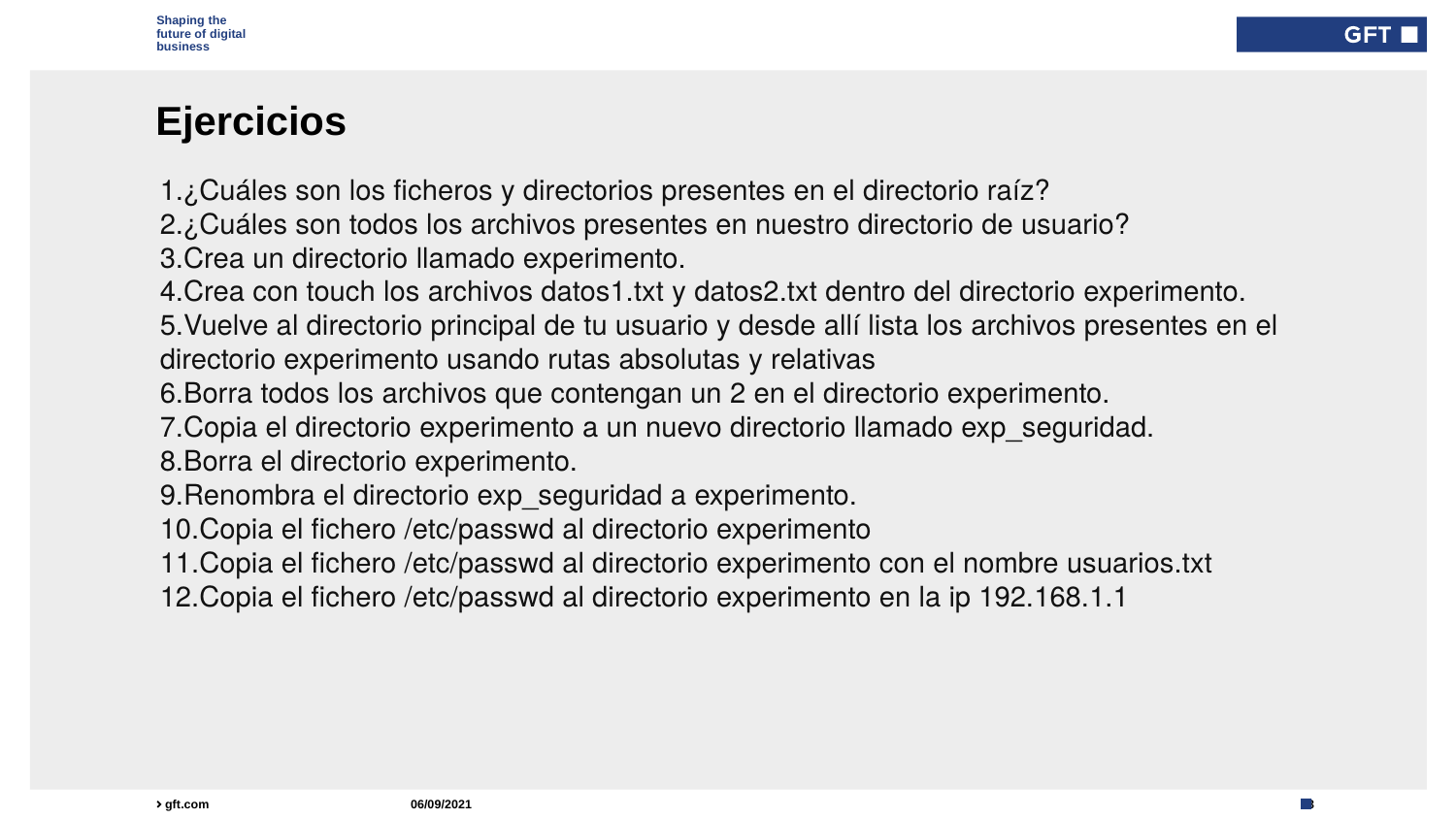

Type here if  add info needed  for every slide

# Ejercicios
¿Cuáles son los ficheros y directorios presentes en el directorio raíz?
¿Cuáles son todos los archivos presentes en nuestro directorio de usuario?
Crea un directorio llamado experimento.
Crea con touch los archivos datos1.txt y datos2.txt dentro del directorio experimento.
Vuelve al directorio principal de tu usuario y desde allí lista los archivos presentes en el directorio experimento usando rutas absolutas y relativas
Borra todos los archivos que contengan un 2 en el directorio experimento.
Copia el directorio experimento a un nuevo directorio llamado exp_seguridad.
Borra el directorio experimento.
Renombra el directorio exp_seguridad a experimento.
Copia el fichero /etc/passwd al directorio experimento
Copia el fichero /etc/passwd al directorio experimento con el nombre usuarios.txt
Copia el fichero /etc/passwd al directorio experimento en la ip 192.168.1.1
06/09/2021